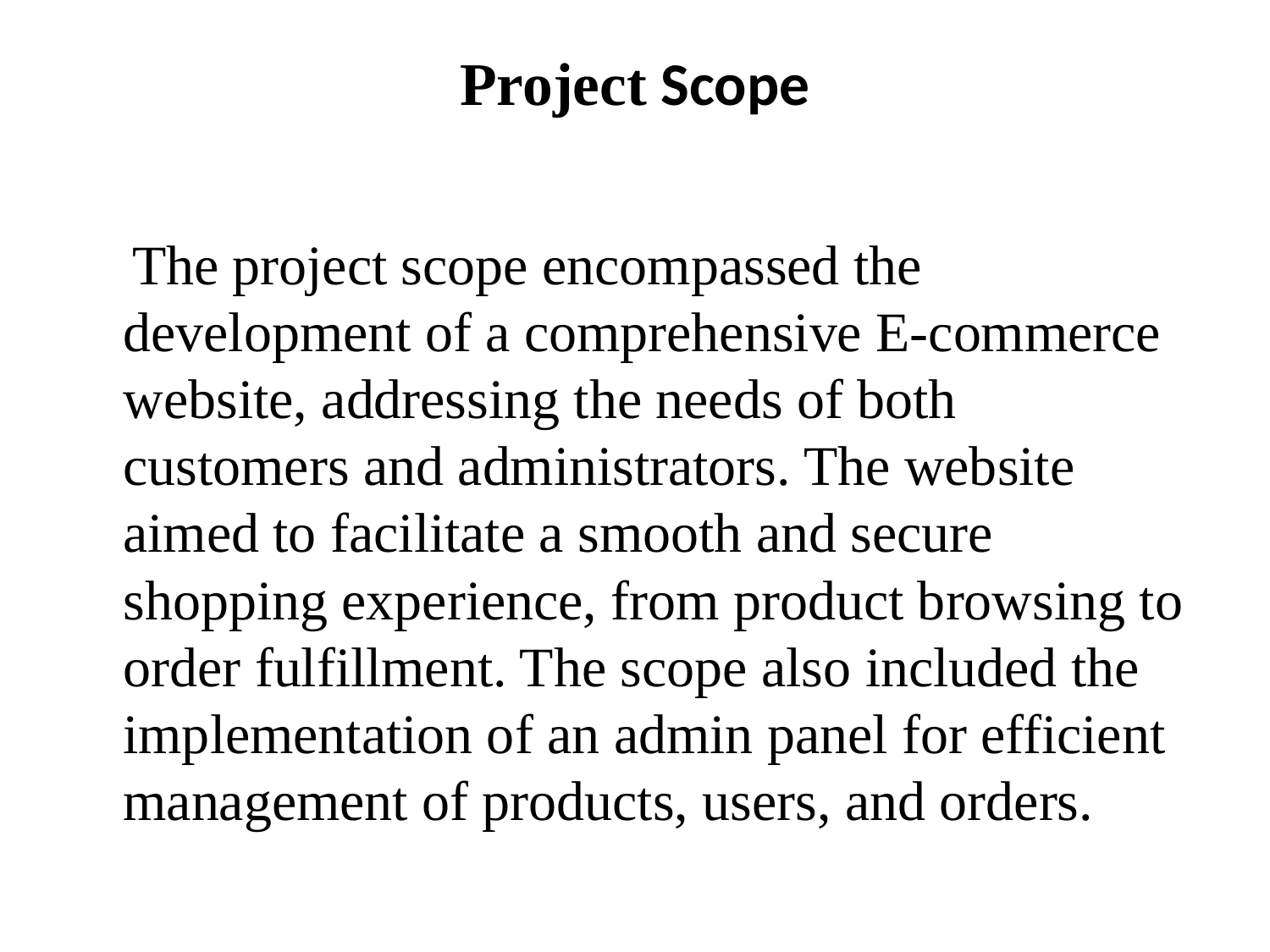

# Project Scope
    The project scope encompassed the development of a comprehensive E-commerce website, addressing the needs of both customers and administrators. The website aimed to facilitate a smooth and secure shopping experience, from product browsing to order fulfillment. The scope also included the implementation of an admin panel for efficient management of products, users, and orders.